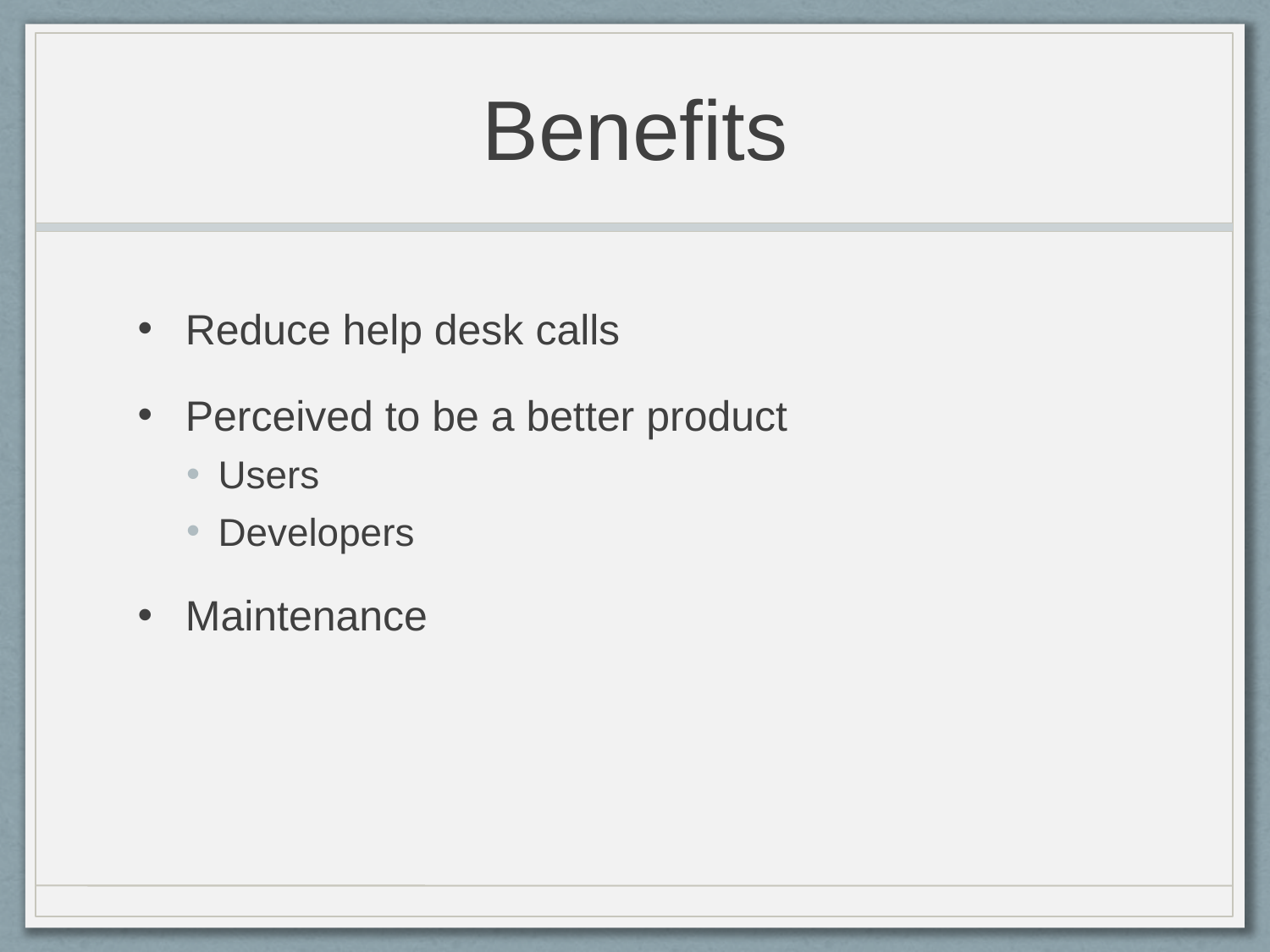

# Benefits
Reduce help desk calls
Perceived to be a better product
Users
Developers
Maintenance